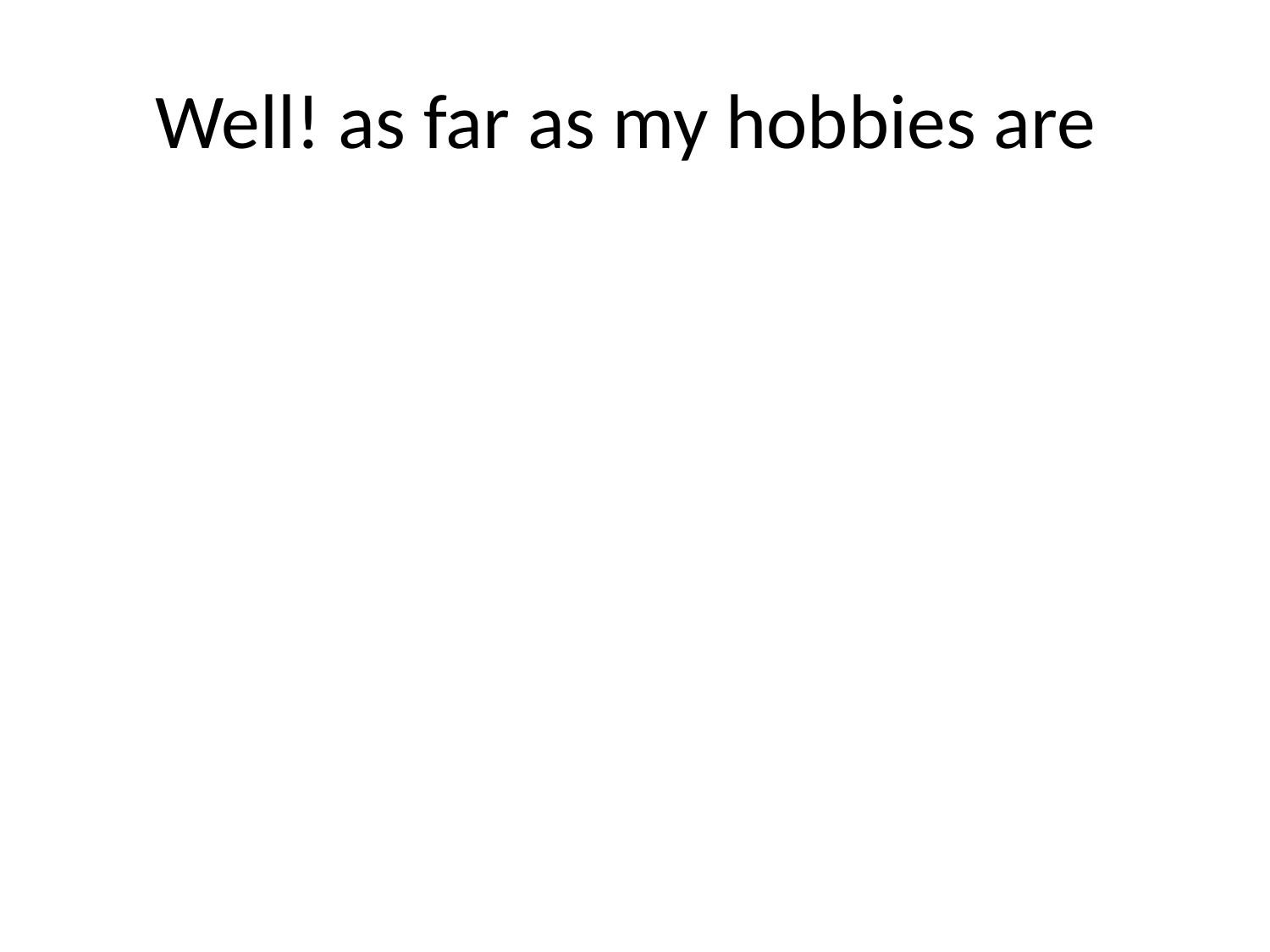

# Well! as far as my hobbies are